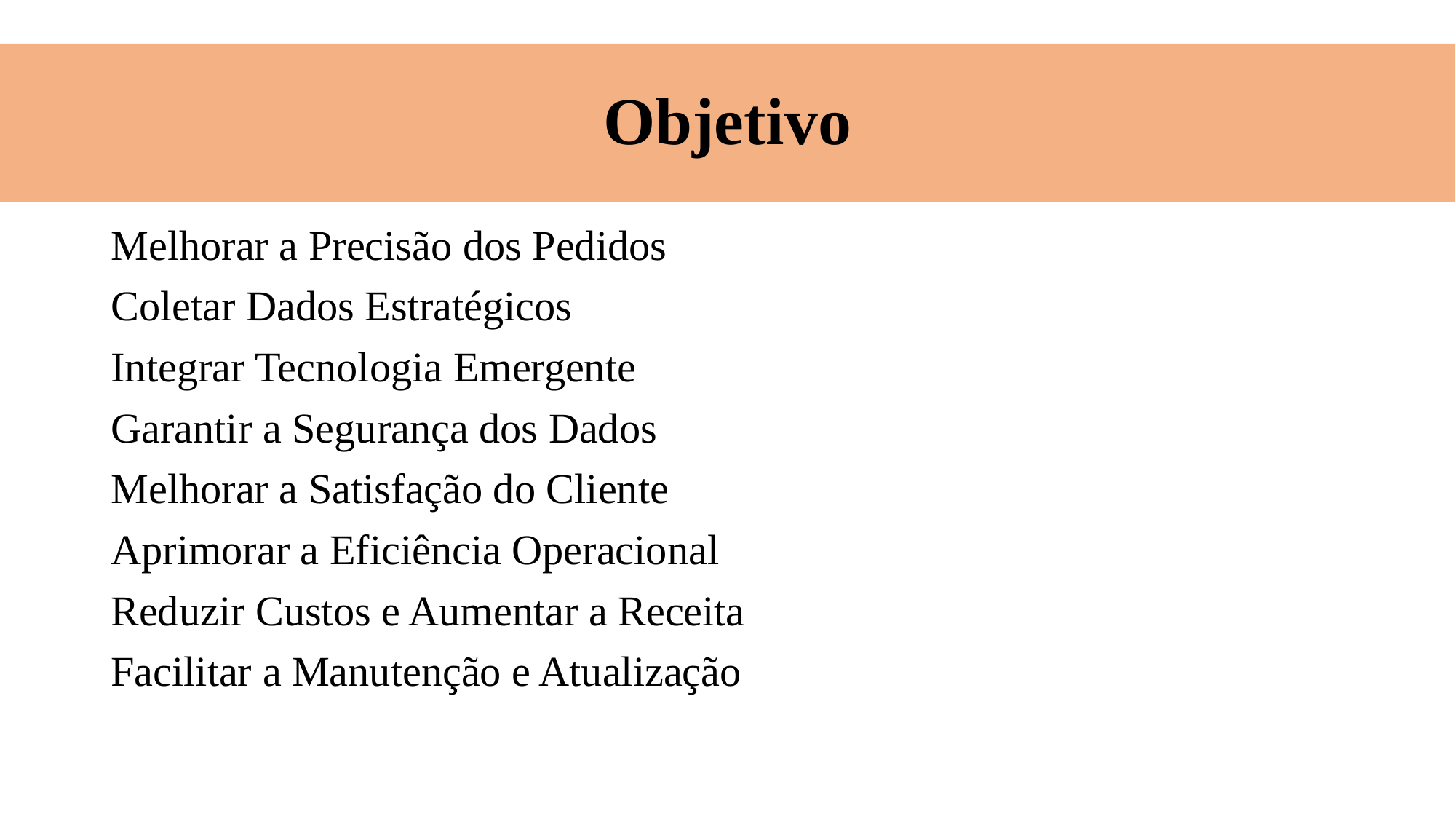

# Objetivo
Melhorar a Precisão dos Pedidos
Coletar Dados Estratégicos
Integrar Tecnologia Emergente
Garantir a Segurança dos Dados
Melhorar a Satisfação do Cliente
Aprimorar a Eficiência Operacional
Reduzir Custos e Aumentar a Receita
Facilitar a Manutenção e Atualização